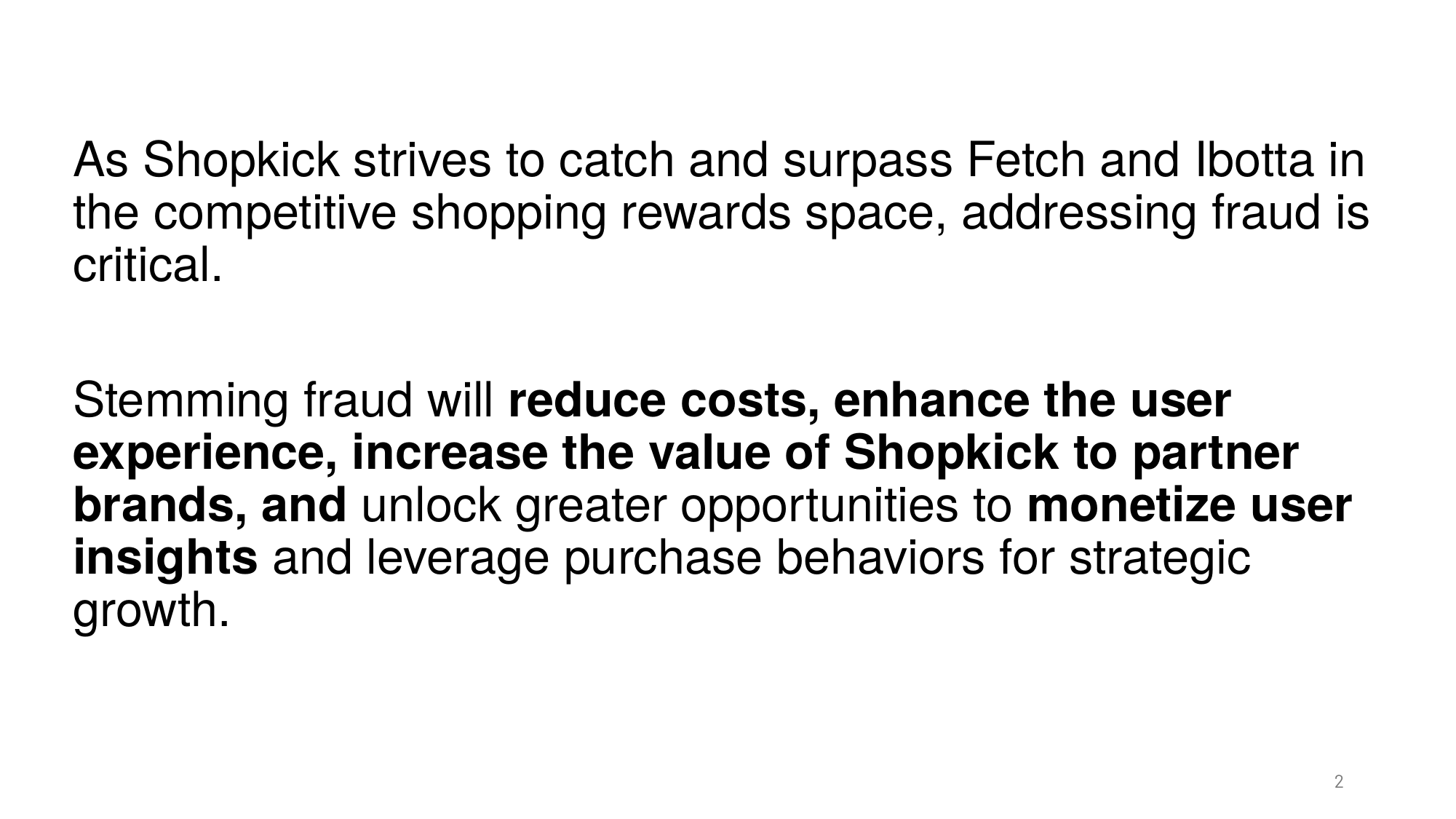

As Shopkick strives to catch and surpass Fetch and Ibotta in the competitive shopping rewards space, addressing fraud is critical.

Stemming fraud will reduce costs, enhance the user experience, increase the value of Shopkick to partner brands, and unlock greater opportunities to monetize user insights and leverage purchase behaviors for strategic growth.
2